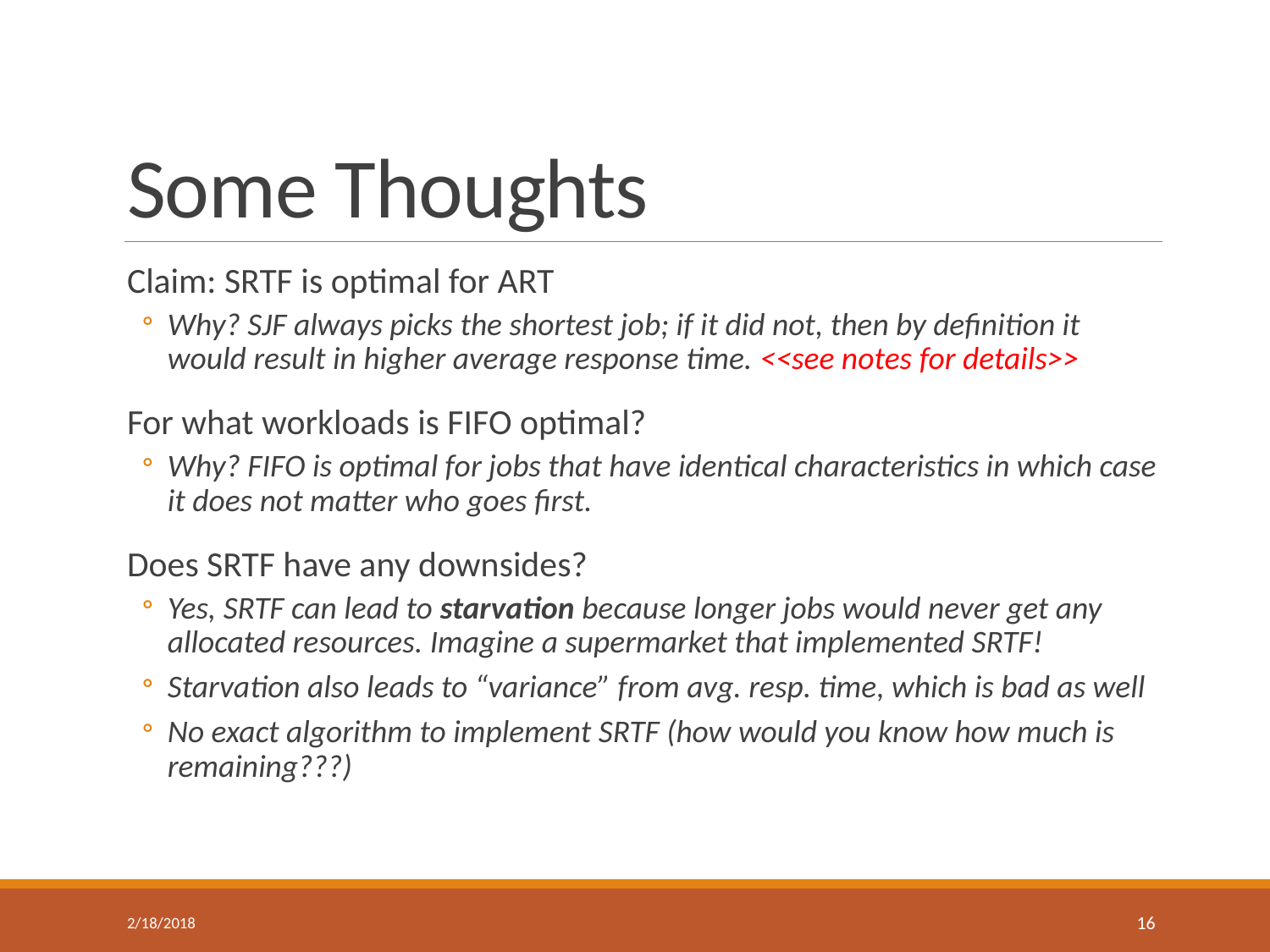

# Some Thoughts
Claim: SRTF is optimal for ART
Why? SJF always picks the shortest job; if it did not, then by definition it would result in higher average response time. <<see notes for details>>
For what workloads is FIFO optimal?
Why? FIFO is optimal for jobs that have identical characteristics in which case it does not matter who goes first.
Does SRTF have any downsides?
Yes, SRTF can lead to starvation because longer jobs would never get any allocated resources. Imagine a supermarket that implemented SRTF!
Starvation also leads to “variance” from avg. resp. time, which is bad as well
No exact algorithm to implement SRTF (how would you know how much is remaining???)
2/18/2018
16